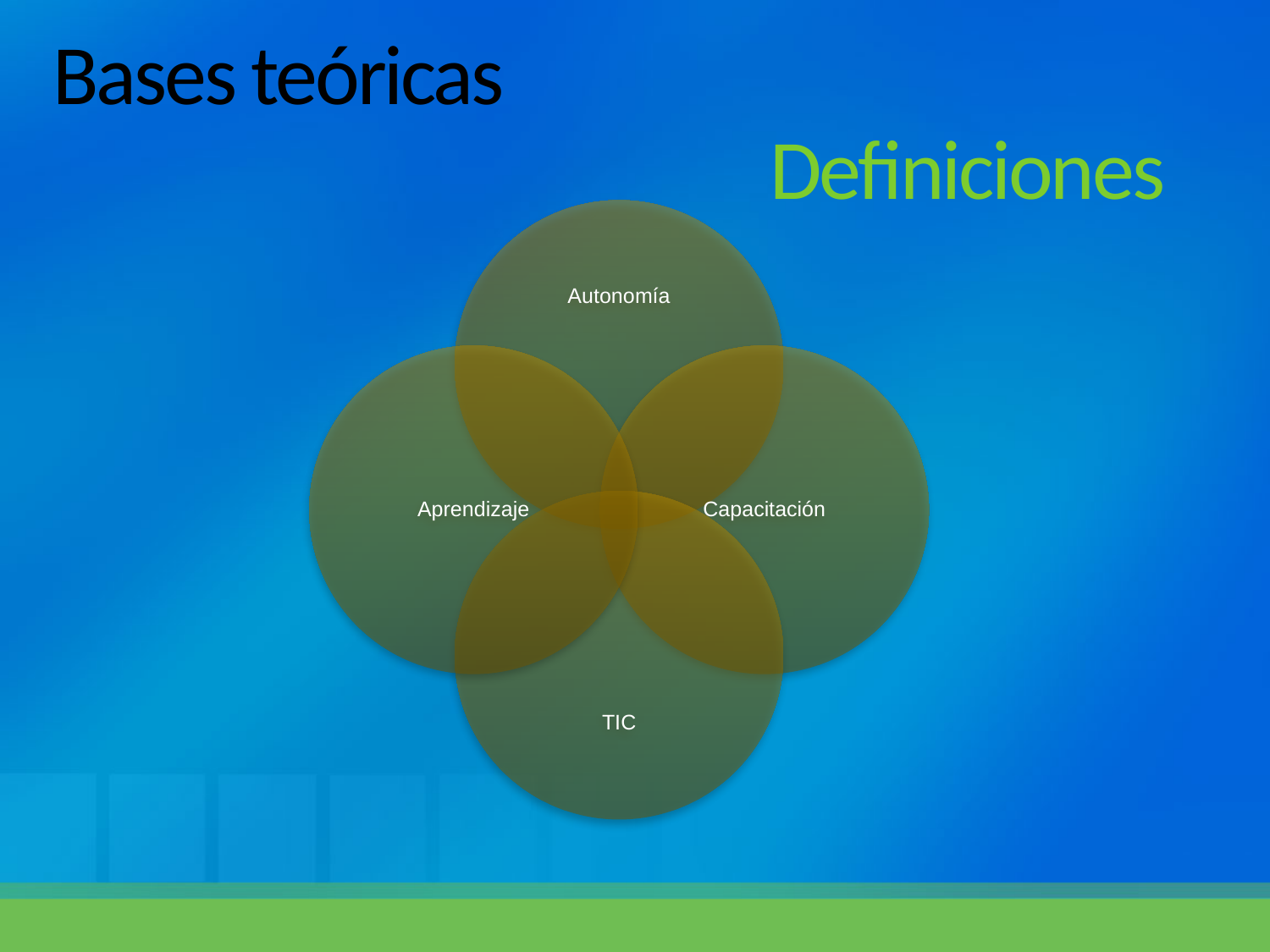

# Bases teóricas
Definiciones
Autonomía
Capacitación
TIC
Aprendizaje